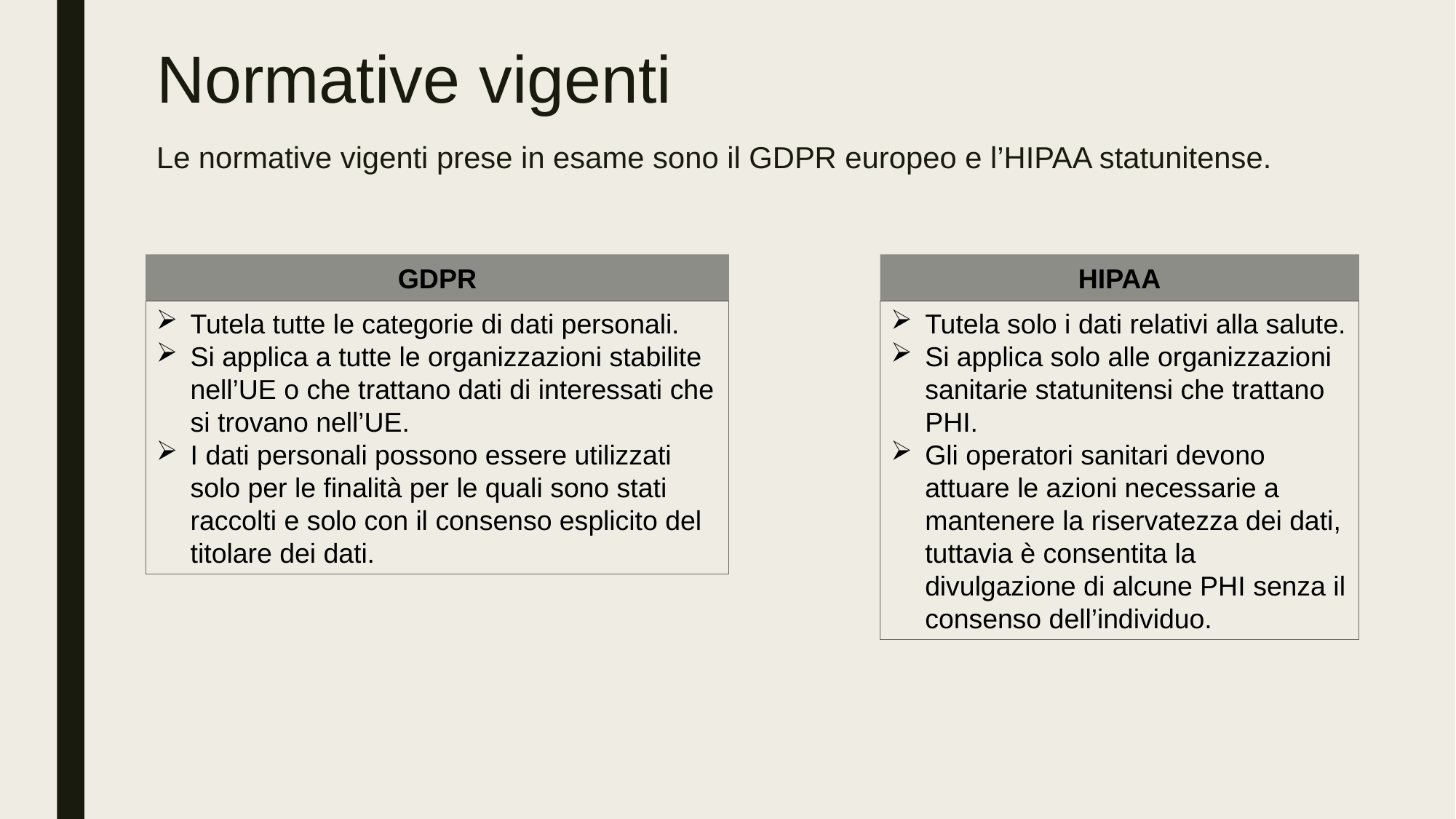

# Normative vigenti
Le normative vigenti prese in esame sono il GDPR europeo e l’HIPAA statunitense.
GDPR
HIPAA
Tutela tutte le categorie di dati personali.
Si applica a tutte le organizzazioni stabilite nell’UE o che trattano dati di interessati che si trovano nell’UE.
I dati personali possono essere utilizzati solo per le finalità per le quali sono stati raccolti e solo con il consenso esplicito del titolare dei dati.
Tutela solo i dati relativi alla salute.
Si applica solo alle organizzazioni sanitarie statunitensi che trattano PHI.
Gli operatori sanitari devono attuare le azioni necessarie a mantenere la riservatezza dei dati, tuttavia è consentita la divulgazione di alcune PHI senza il consenso dell’individuo.